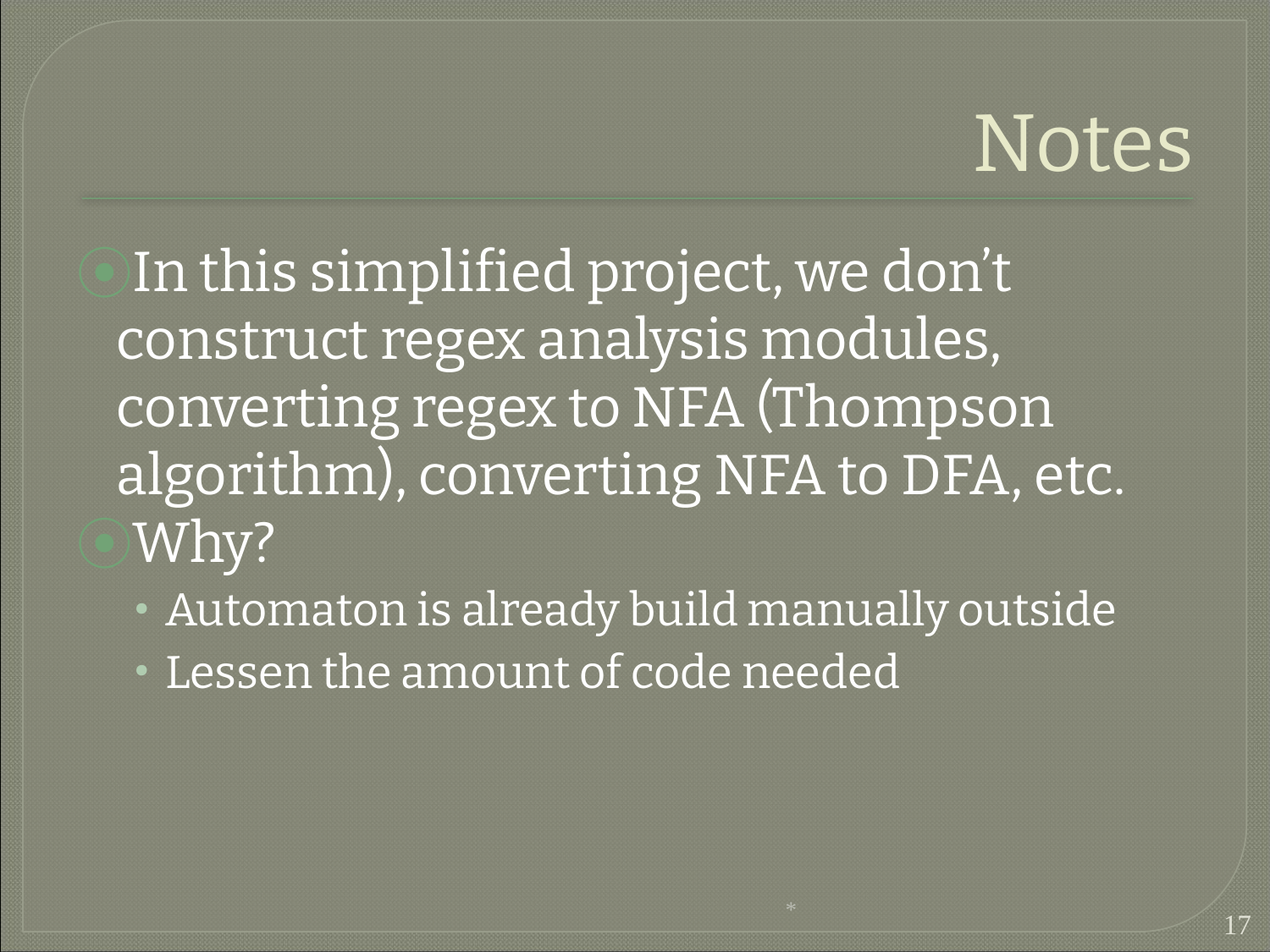

Notes
In this simplified project, we don’t construct regex analysis modules, converting regex to NFA (Thompson algorithm), converting NFA to DFA, etc.
Why?
Automaton is already build manually outside
Lessen the amount of code needed

*
17